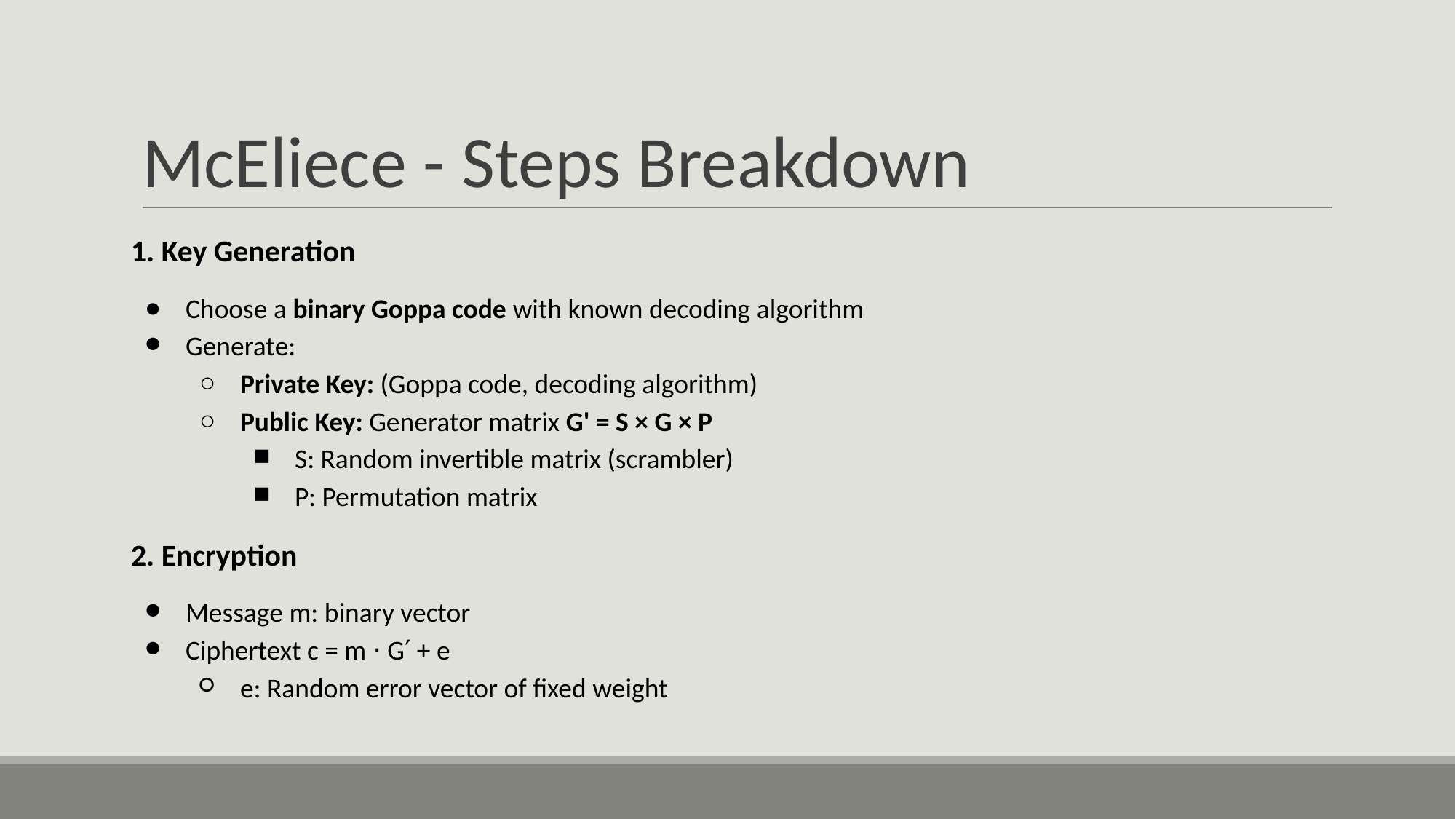

# McEliece - Steps Breakdown
1. Key Generation
Choose a binary Goppa code with known decoding algorithm
Generate:
Private Key: (Goppa code, decoding algorithm)
Public Key: Generator matrix G' = S × G × P
S: Random invertible matrix (scrambler)
P: Permutation matrix
2. Encryption
Message m: binary vector
Ciphertext c = m ⋅ G′ + e
e: Random error vector of fixed weight